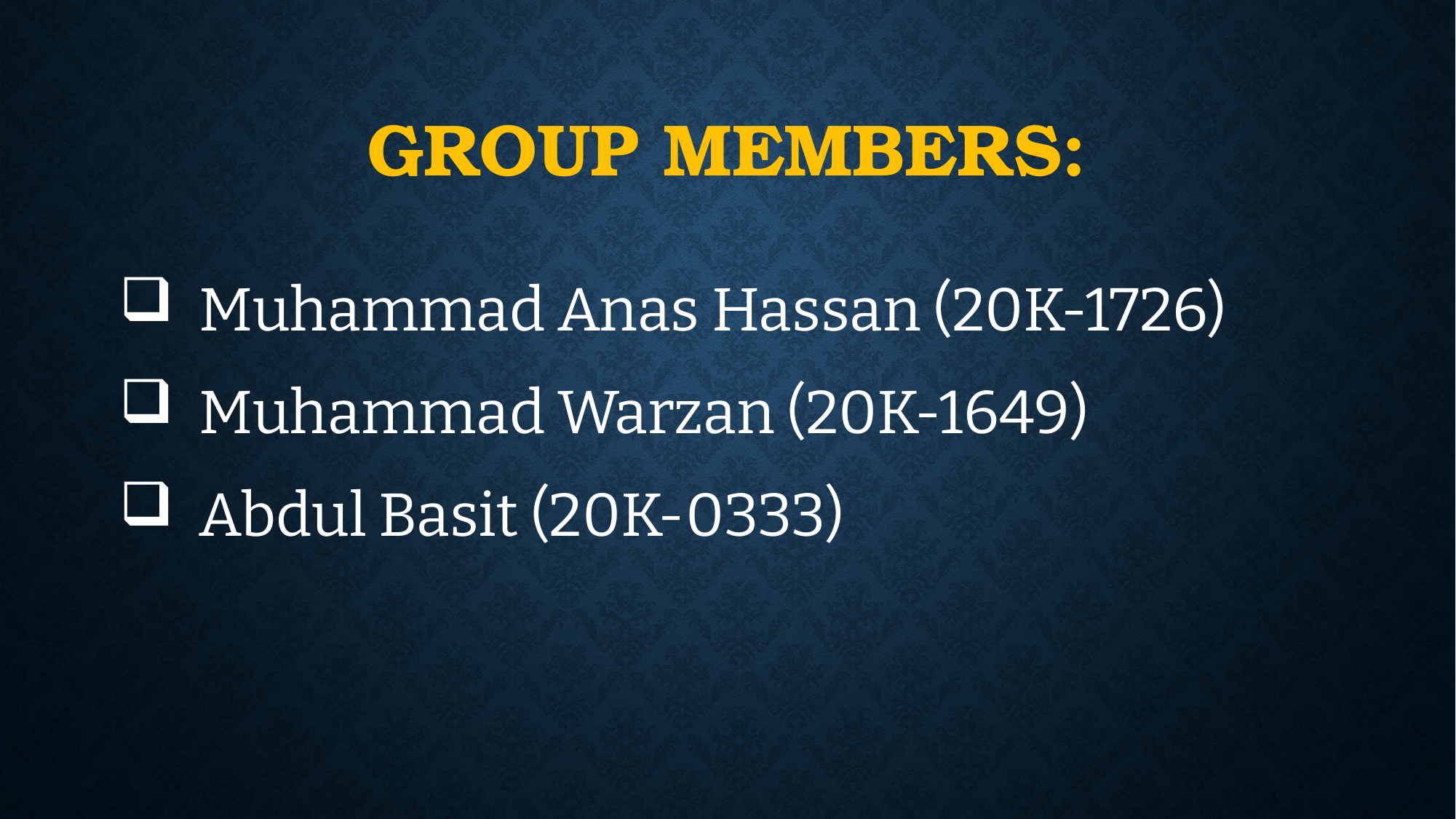

# GROUP MEMBERS:
  Muhammad Anas Hassan (20K-1726)
  Muhammad Warzan (20K-1649)
  Abdul Basit (20K-0333)